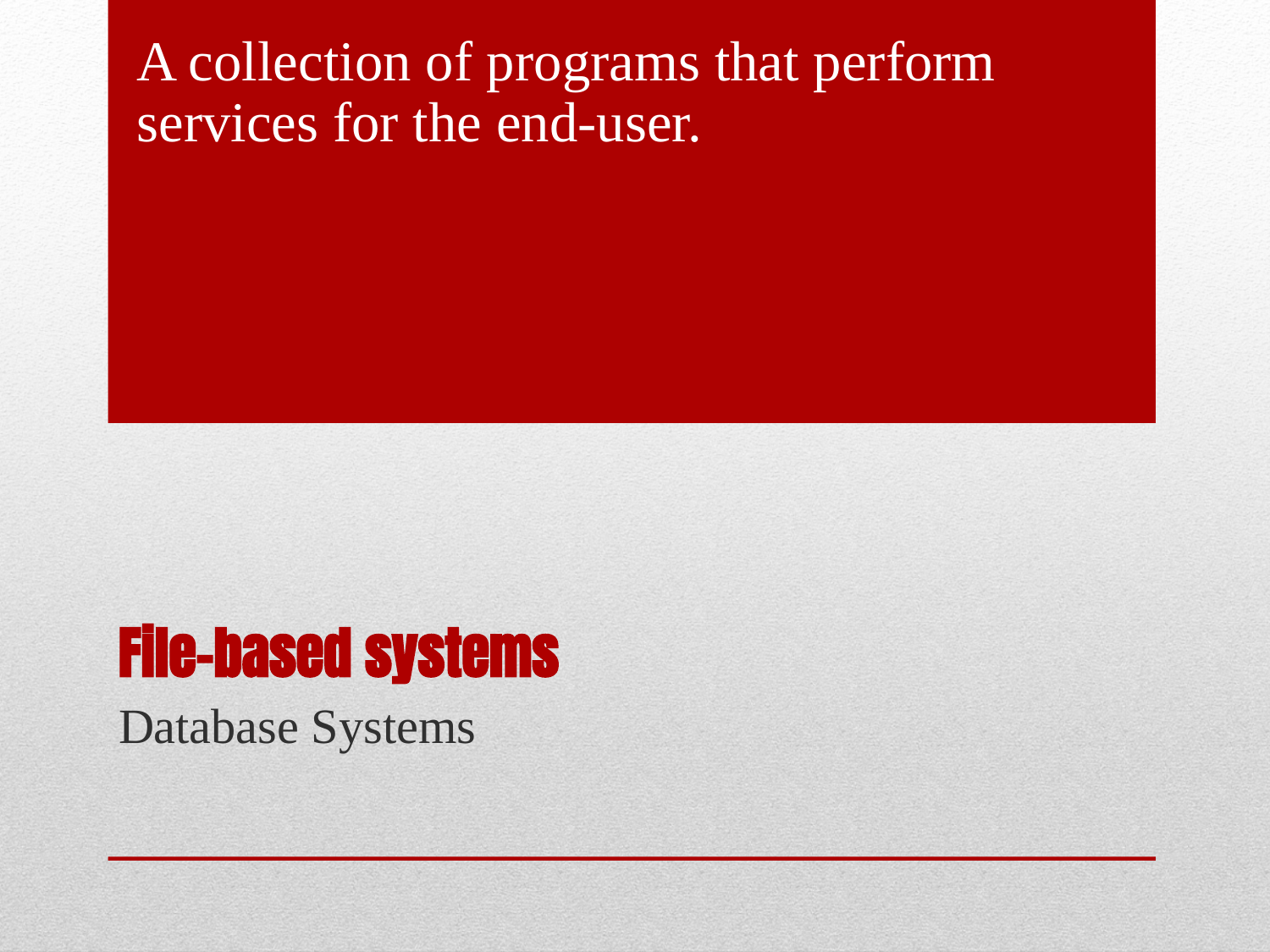

A collection of programs that perform services for the end-user.
# File-based systems
Database Systems